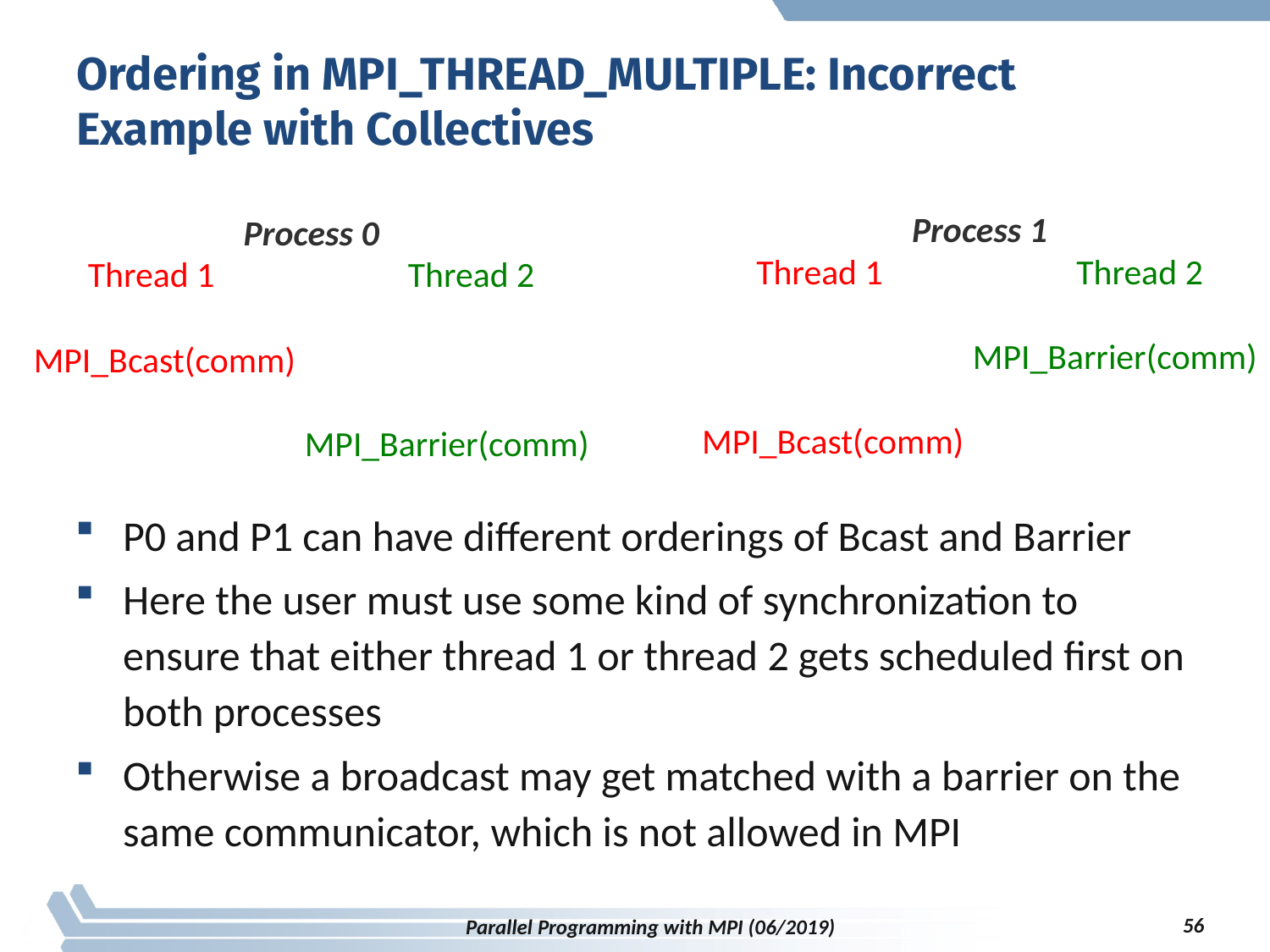

# Ordering in MPI_THREAD_MULTIPLE: Incorrect Example with Collectives
Process 1
Thread 1                        Thread 2

MPI_Barrier(comm)

MPI_Bcast(comm)
Process 0
Thread 1                        Thread 2

MPI_Bcast(comm)

MPI_Barrier(comm)
P0 and P1 can have different orderings of Bcast and Barrier
Here the user must use some kind of synchronization to ensure that either thread 1 or thread 2 gets scheduled first on both processes
Otherwise a broadcast may get matched with a barrier on the same communicator, which is not allowed in MPI
56
Parallel Programming with MPI (06/2019)